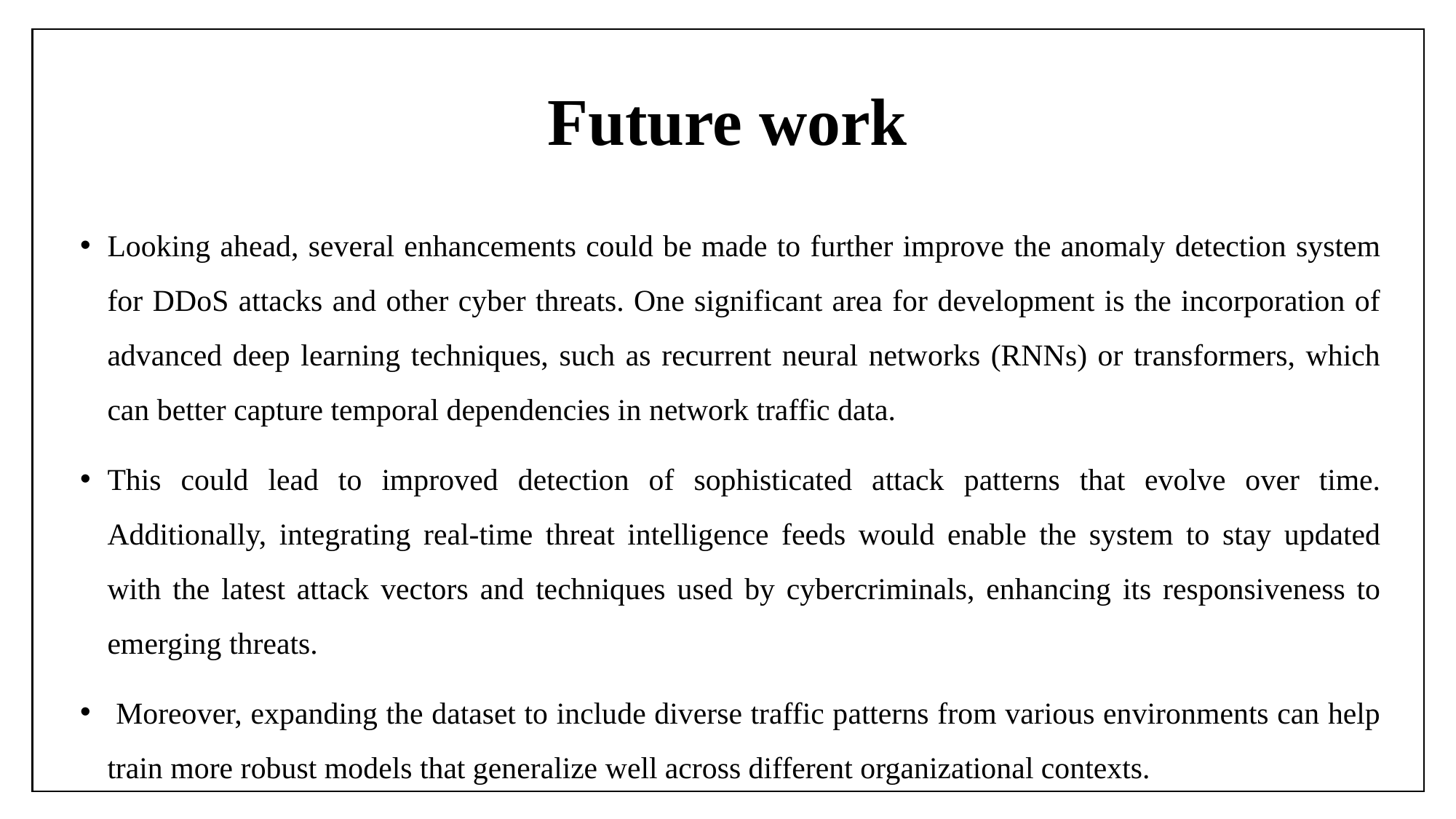

# Future work
Looking ahead, several enhancements could be made to further improve the anomaly detection system for DDoS attacks and other cyber threats. One significant area for development is the incorporation of advanced deep learning techniques, such as recurrent neural networks (RNNs) or transformers, which can better capture temporal dependencies in network traffic data.
This could lead to improved detection of sophisticated attack patterns that evolve over time. Additionally, integrating real-time threat intelligence feeds would enable the system to stay updated with the latest attack vectors and techniques used by cybercriminals, enhancing its responsiveness to emerging threats.
 Moreover, expanding the dataset to include diverse traffic patterns from various environments can help train more robust models that generalize well across different organizational contexts.